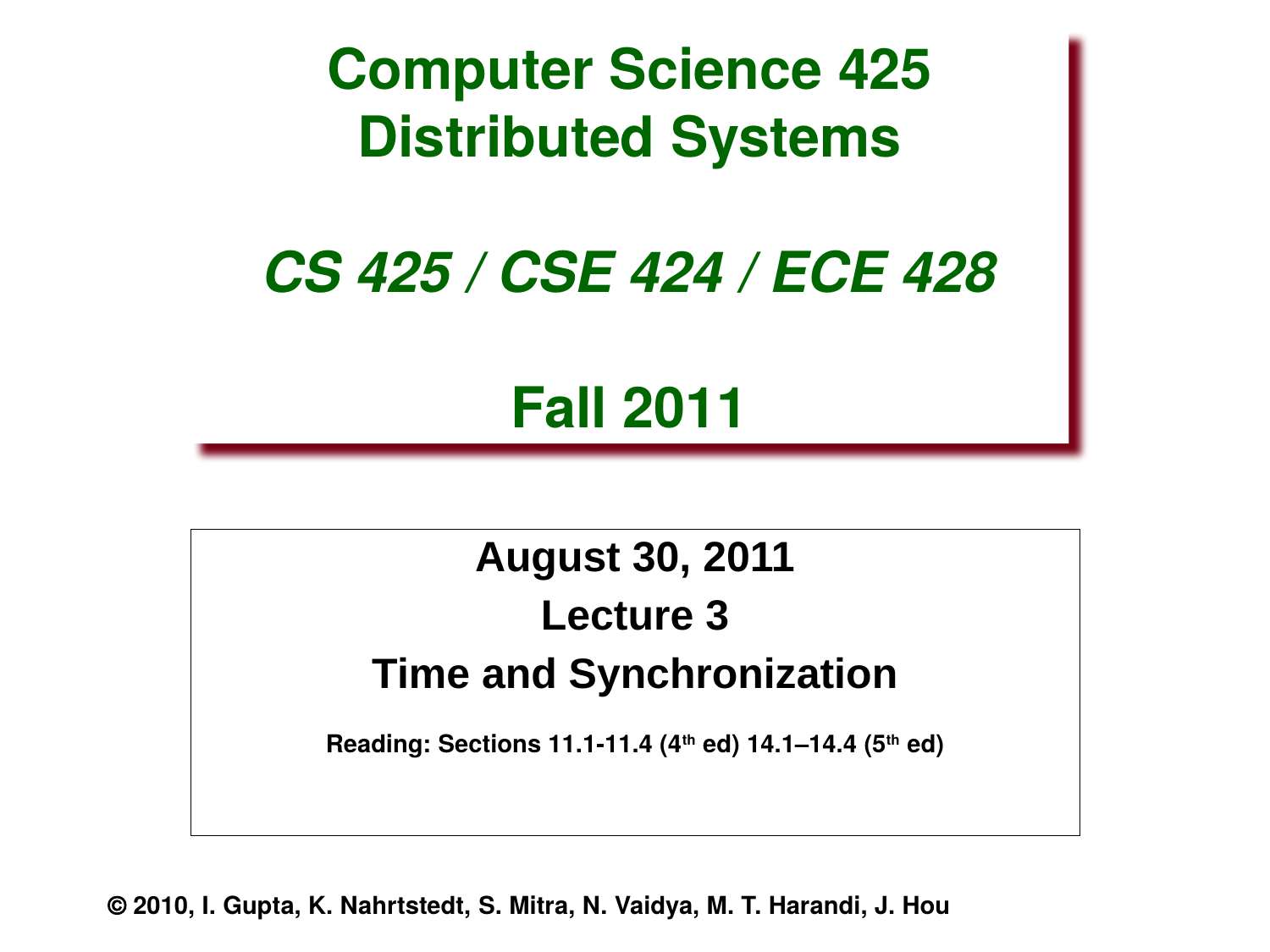

# Computer Science 425 Distributed Systems CS 425 / CSE 424 / ECE 428 Fall 2011
August 30, 2011
Lecture 3
Time and Synchronization

Reading: Sections 11.1-11.4 (4th ed) 14.1–14.4 (5th ed)
© 2010, I. Gupta, K. Nahrtstedt, S. Mitra, N. Vaidya, M. T. Harandi, J. Hou